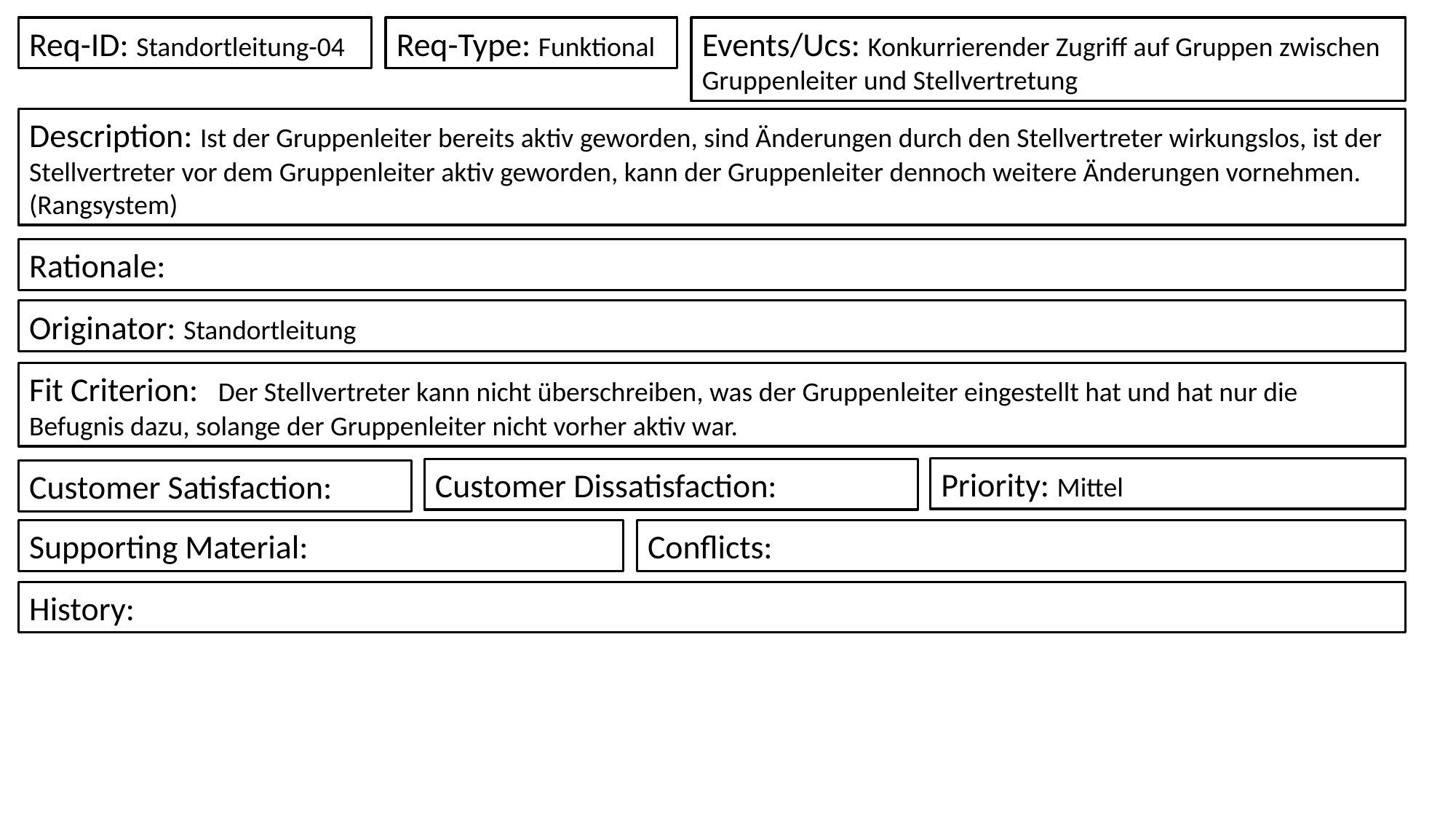

Req-Type: Funktional
Events/Ucs: Konkurrierender Zugriff auf Gruppen zwischen Gruppenleiter und Stellvertretung
Req-ID: Standortleitung-04
Description: Ist der Gruppenleiter bereits aktiv geworden, sind Änderungen durch den Stellvertreter wirkungslos, ist der Stellvertreter vor dem Gruppenleiter aktiv geworden, kann der Gruppenleiter dennoch weitere Änderungen vornehmen. (Rangsystem)
Rationale:
Originator: Standortleitung
Fit Criterion:   Der Stellvertreter kann nicht überschreiben, was der Gruppenleiter eingestellt hat und hat nur die Befugnis dazu, solange der Gruppenleiter nicht vorher aktiv war.
Priority: Mittel
Customer Dissatisfaction:
Customer Satisfaction:
Conflicts:
Supporting Material:
History: